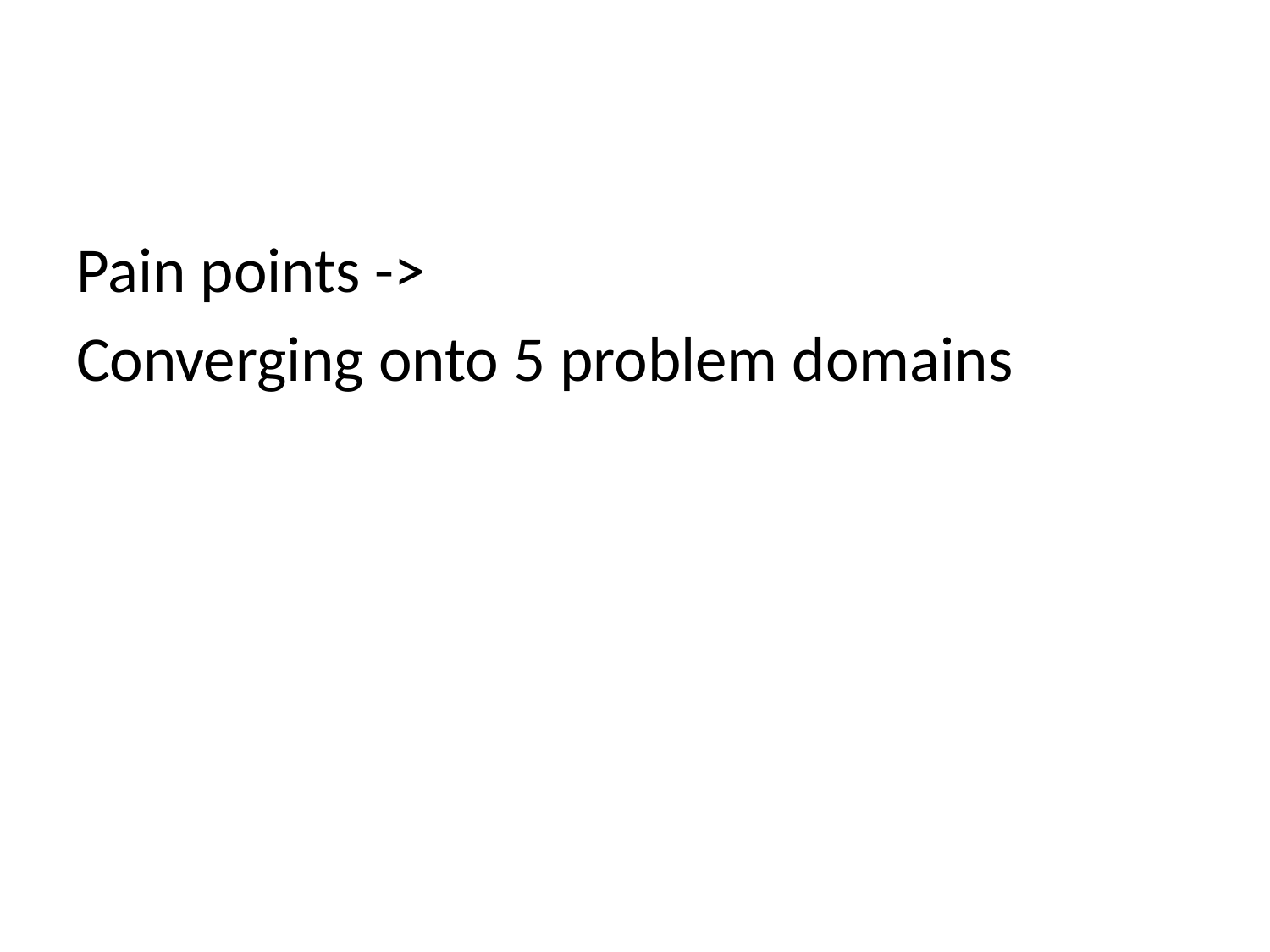

#
Pain points ->
Converging onto 5 problem domains